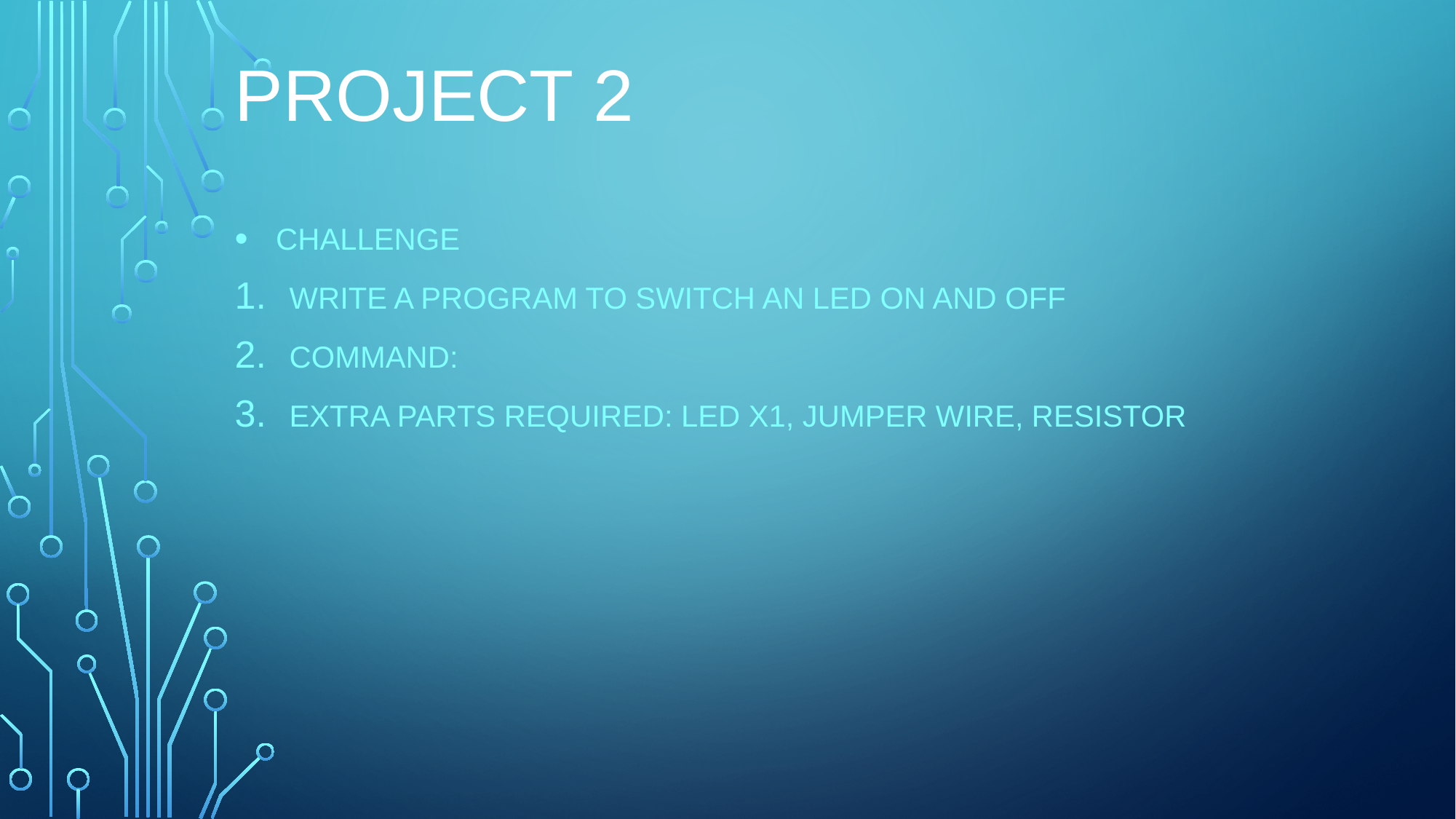

# Project 2
Challenge
Write a program to switch an led on and off
Command:
Extra parts required: led x1, jumper wire, resistor